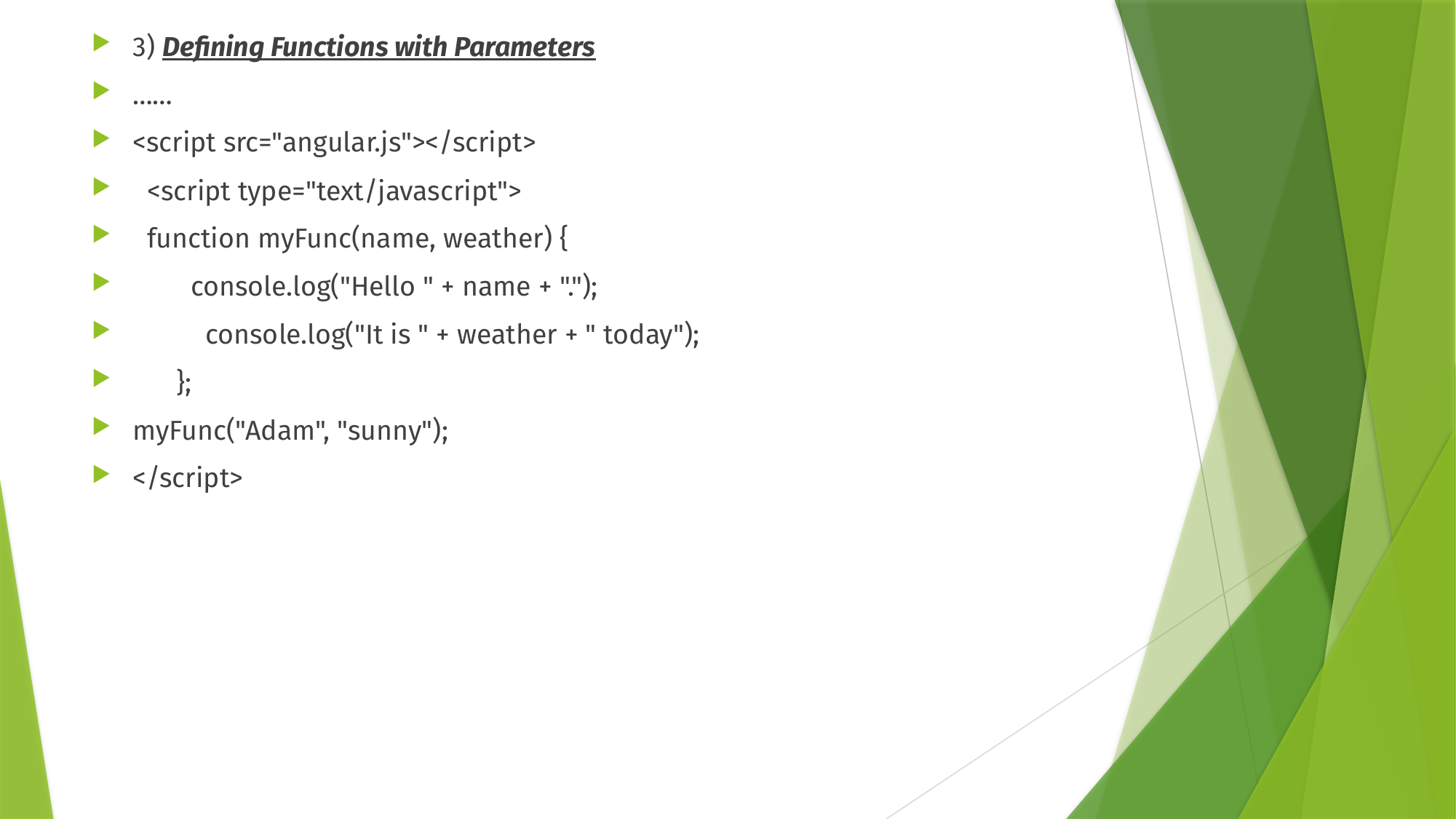

3) Defining Functions with Parameters
……
<script src="angular.js"></script>
  <script type="text/javascript">
  function myFunc(name, weather) {
        console.log("Hello " + name + ".");
          console.log("It is " + weather + " today");
      };
myFunc("Adam", "sunny");
</script>